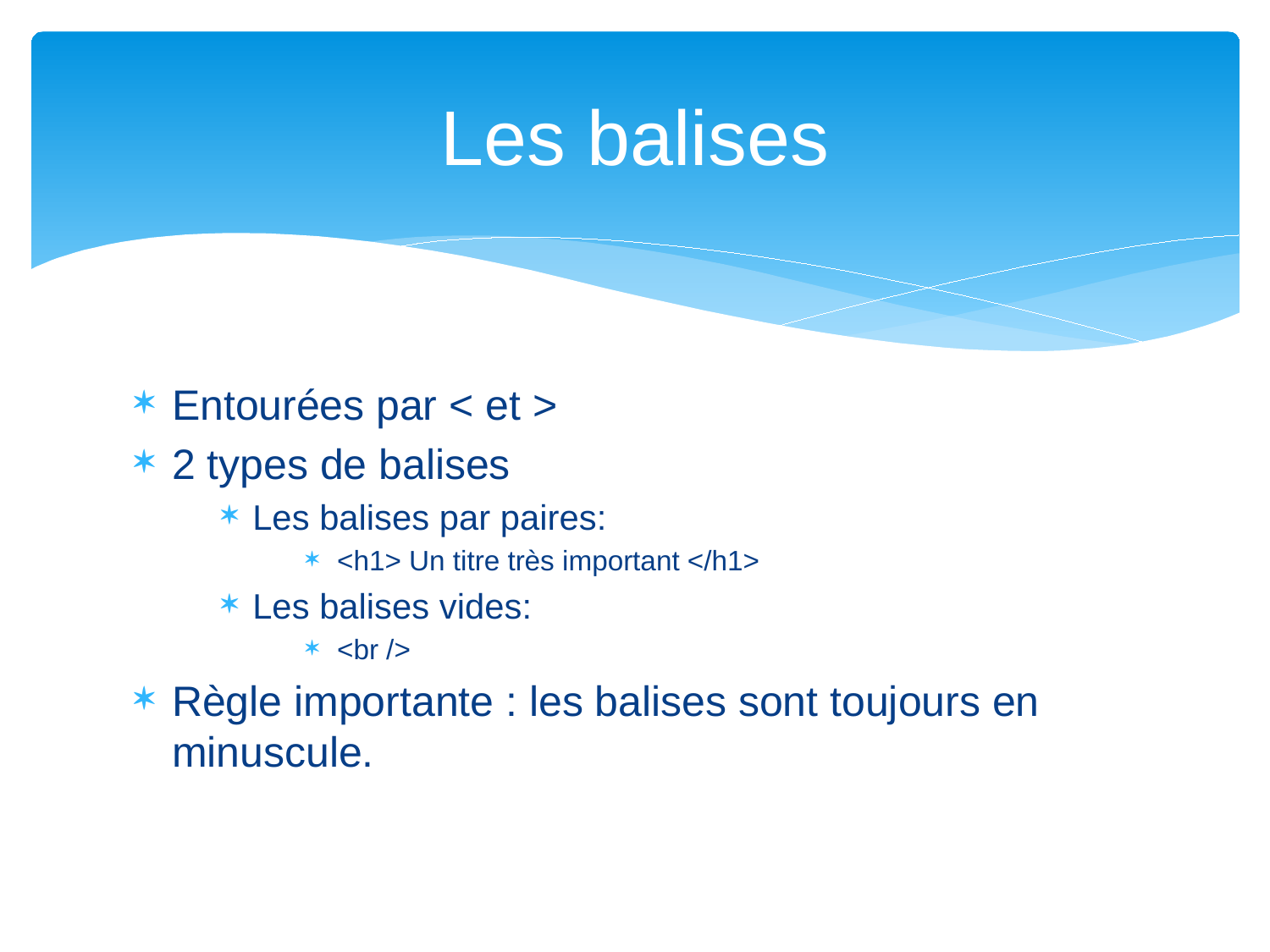

# Les balises
Entourées par < et >
2 types de balises
Les balises par paires:
<h1> Un titre très important </h1>
Les balises vides:
<br />
Règle importante : les balises sont toujours en minuscule.